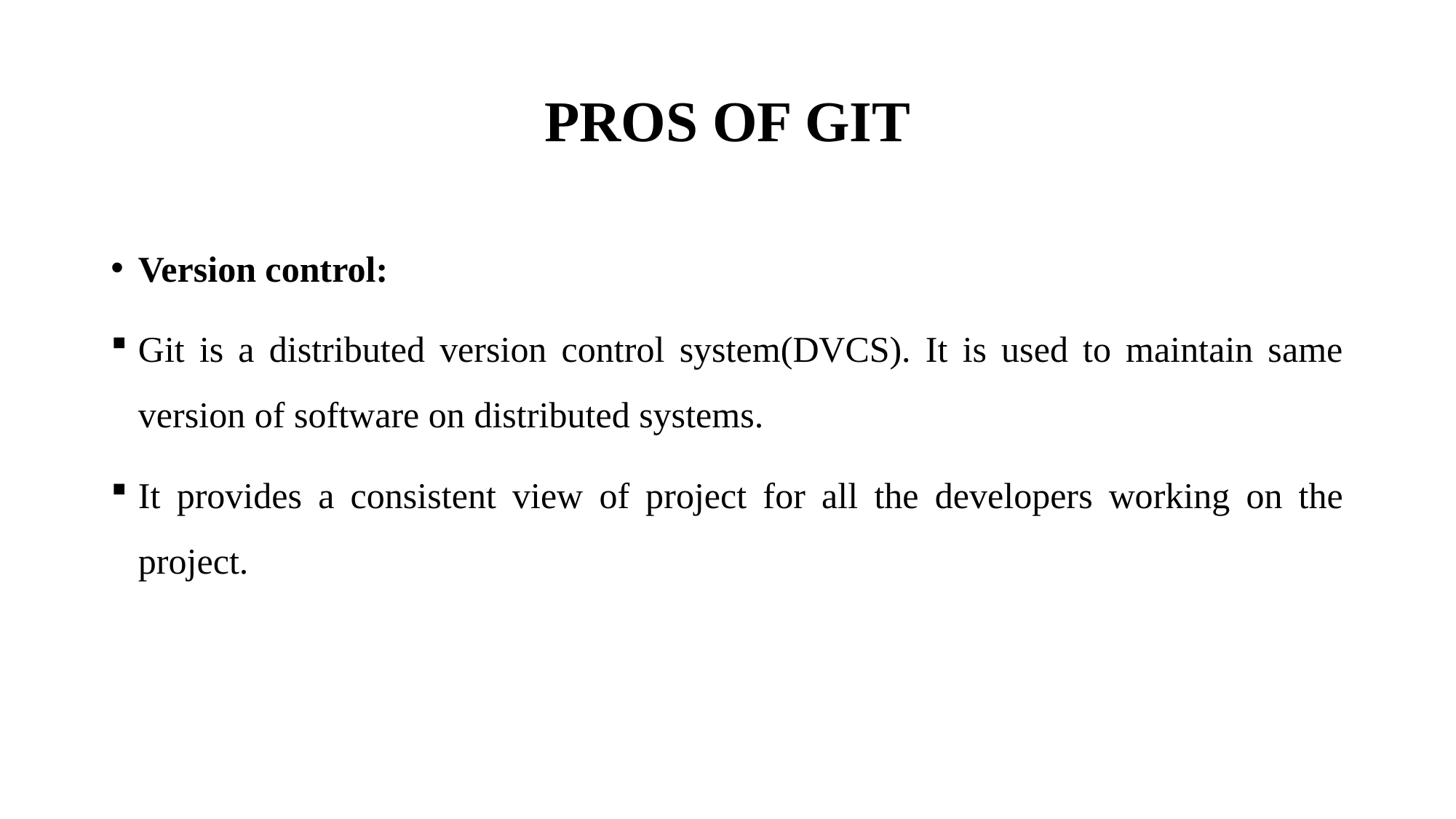

# PROS OF GIT
Version control:
Git is a distributed version control system(DVCS). It is used to maintain same version of software on distributed systems.
It provides a consistent view of project for all the developers working on the project.